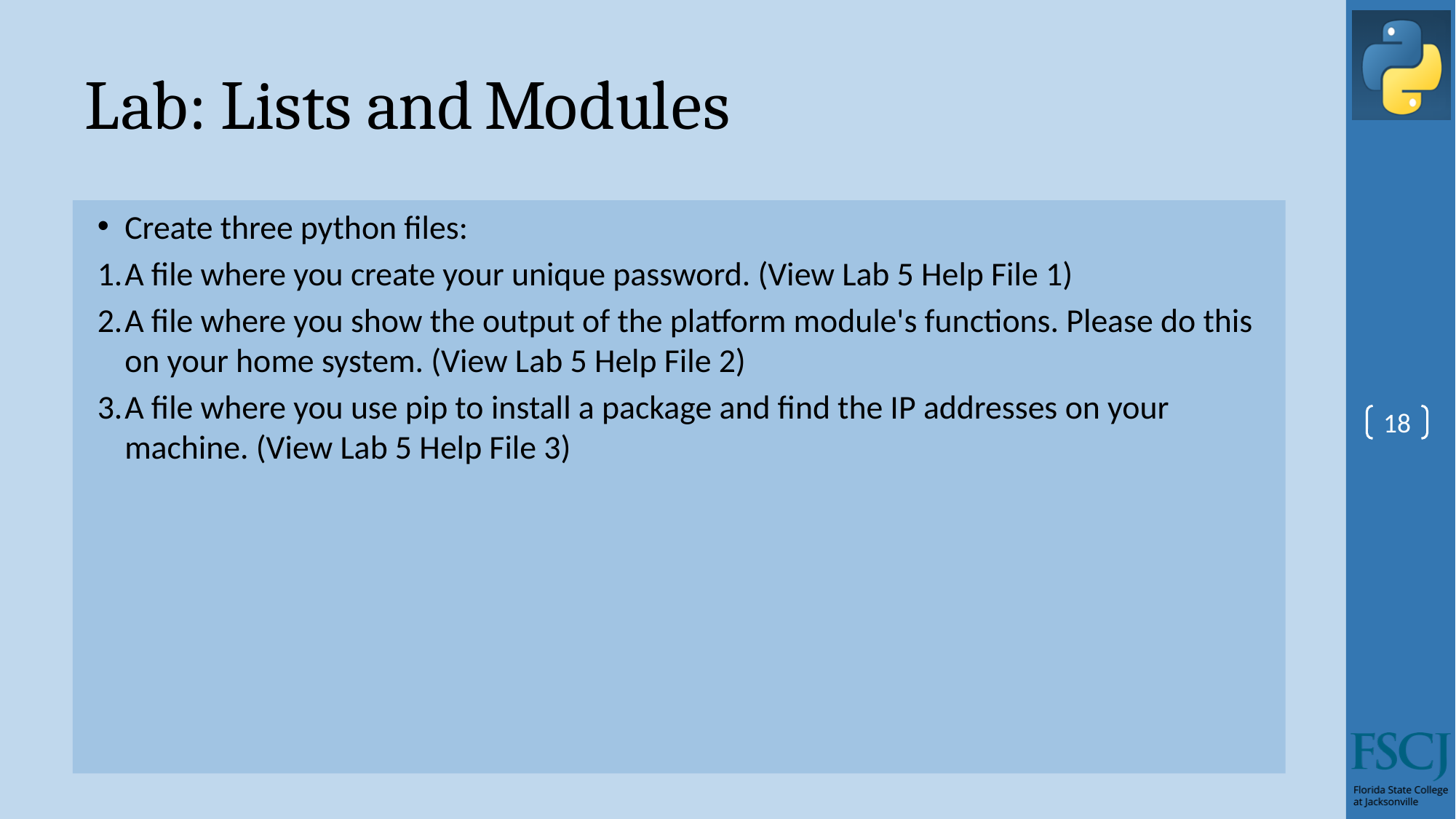

# Lab: Lists and Modules
Create three python files:
A file where you create your unique password. (View Lab 5 Help File 1)
A file where you show the output of the platform module's functions. Please do this on your home system. (View Lab 5 Help File 2)
A file where you use pip to install a package and find the IP addresses on your machine. (View Lab 5 Help File 3)

18